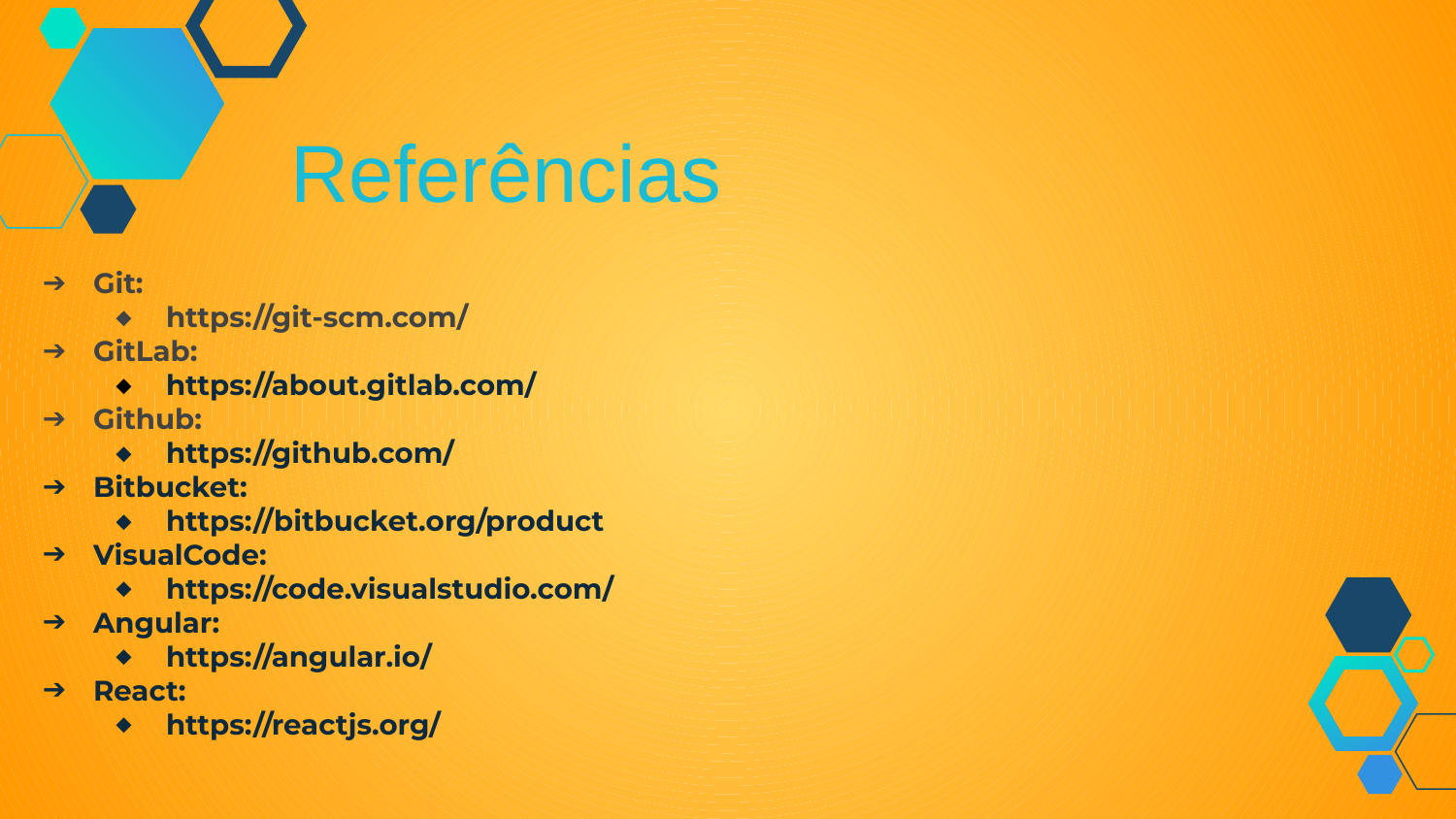

Referências
Git:
https://git-scm.com/
GitLab:
https://about.gitlab.com/
Github:
https://github.com/
Bitbucket:
https://bitbucket.org/product
VisualCode:
https://code.visualstudio.com/
Angular:
https://angular.io/
React:
https://reactjs.org/